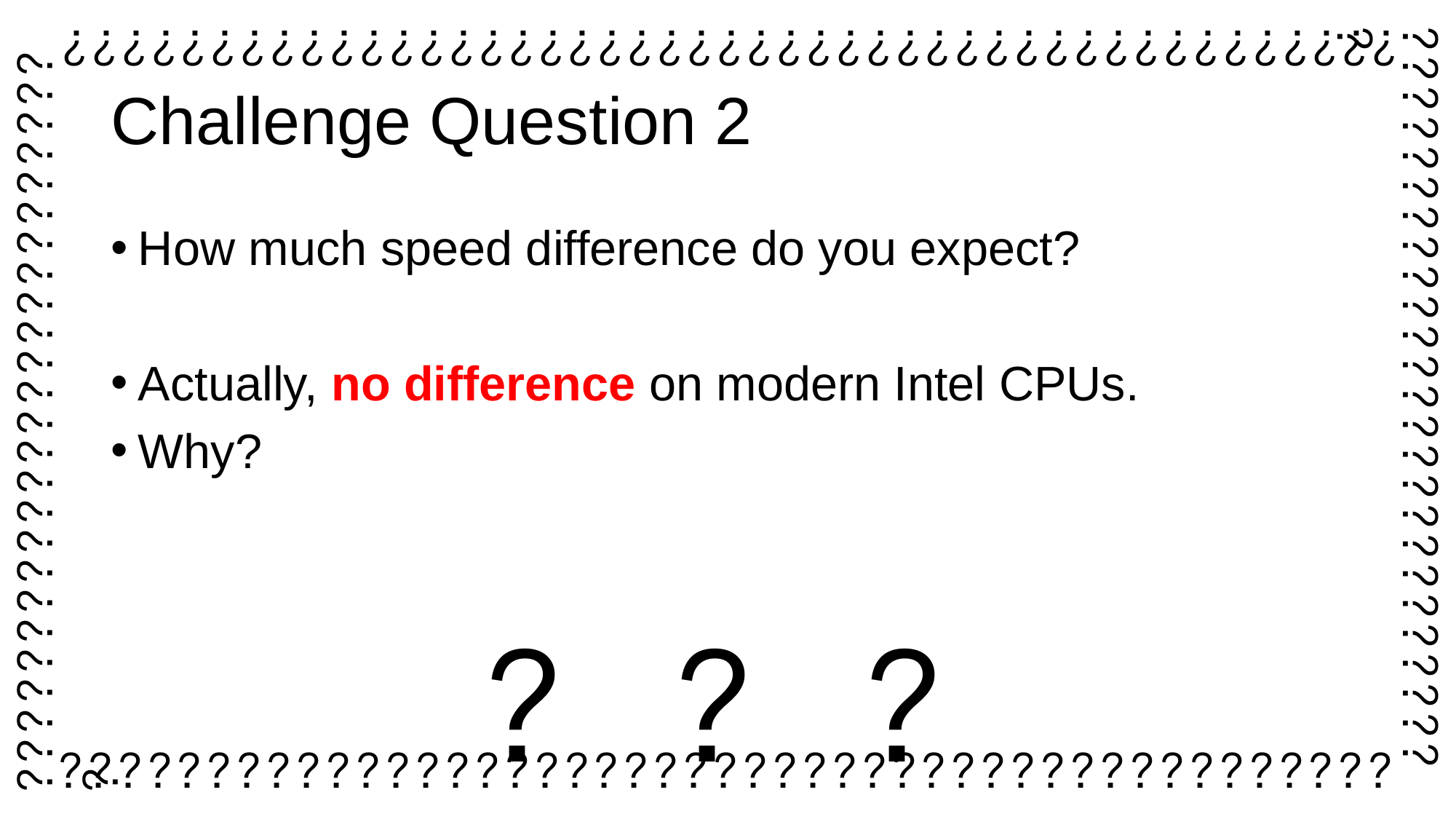

??????????????????????????
?????????????????????????????????????????????
??????????????????????????
# Challenge Question 2
How much speed difference do you expect?

Actually, no difference on modern Intel CPUs.
Why?
? ? ?
?????????????????????????????????????????????